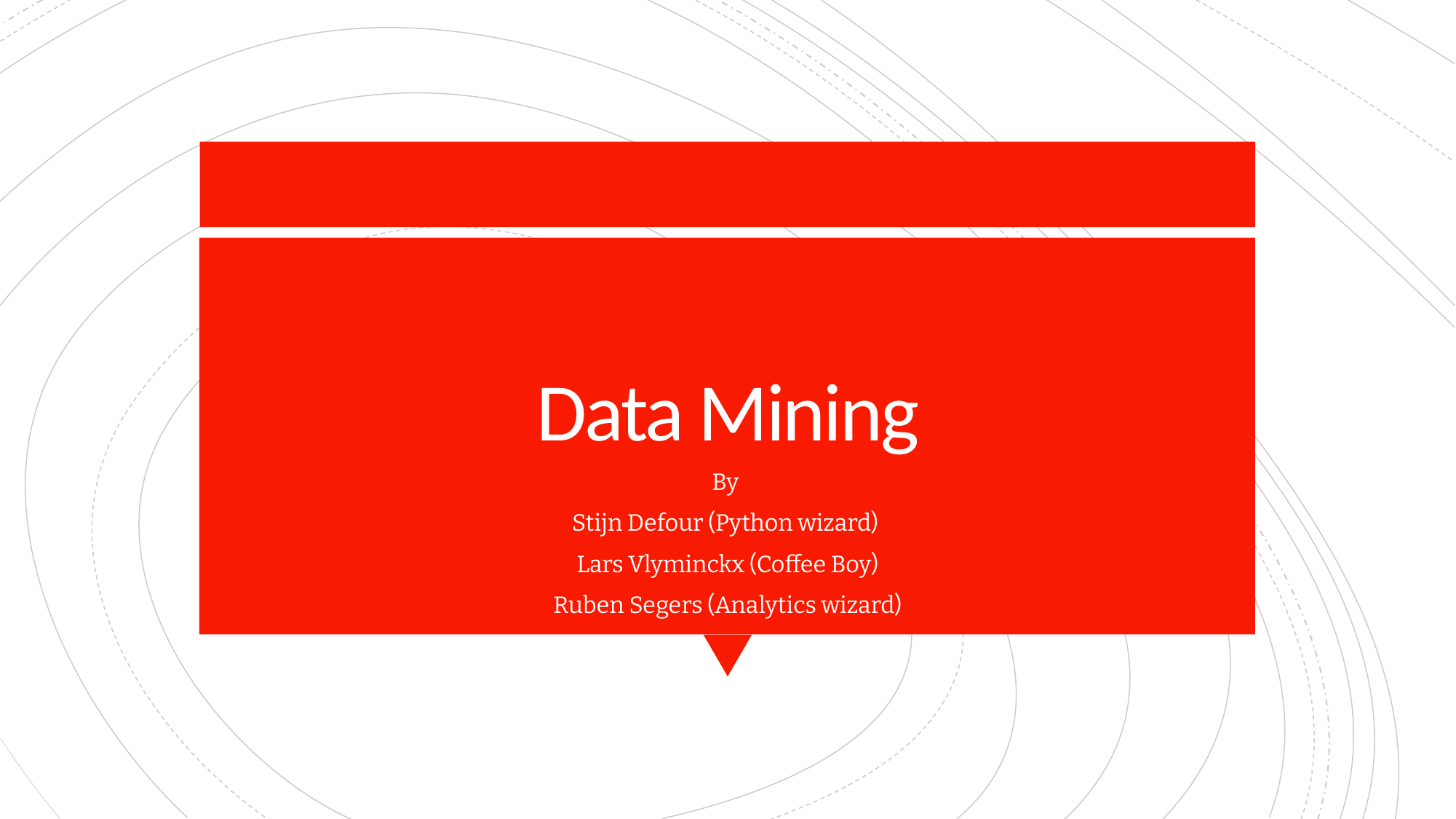

# Data Mining
By
Stijn Defour (Python wizard)
Lars Vlyminckx (Coffee Boy)
Ruben Segers (Analytics wizard)